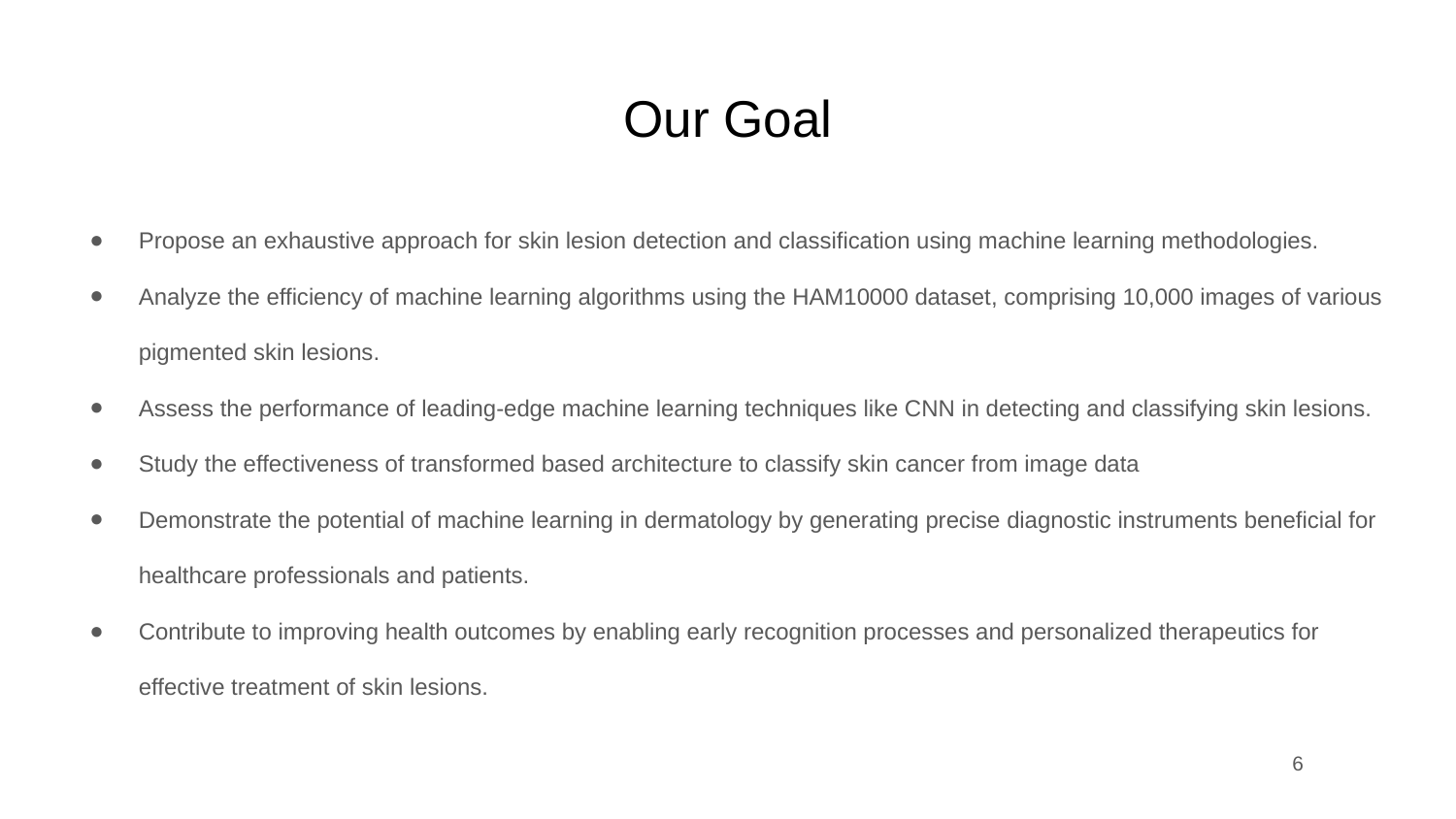

# Our Goal
Propose an exhaustive approach for skin lesion detection and classification using machine learning methodologies.
Analyze the efficiency of machine learning algorithms using the HAM10000 dataset, comprising 10,000 images of various pigmented skin lesions.
Assess the performance of leading-edge machine learning techniques like CNN in detecting and classifying skin lesions.
Study the effectiveness of transformed based architecture to classify skin cancer from image data
Demonstrate the potential of machine learning in dermatology by generating precise diagnostic instruments beneficial for healthcare professionals and patients.
Contribute to improving health outcomes by enabling early recognition processes and personalized therapeutics for effective treatment of skin lesions.
6